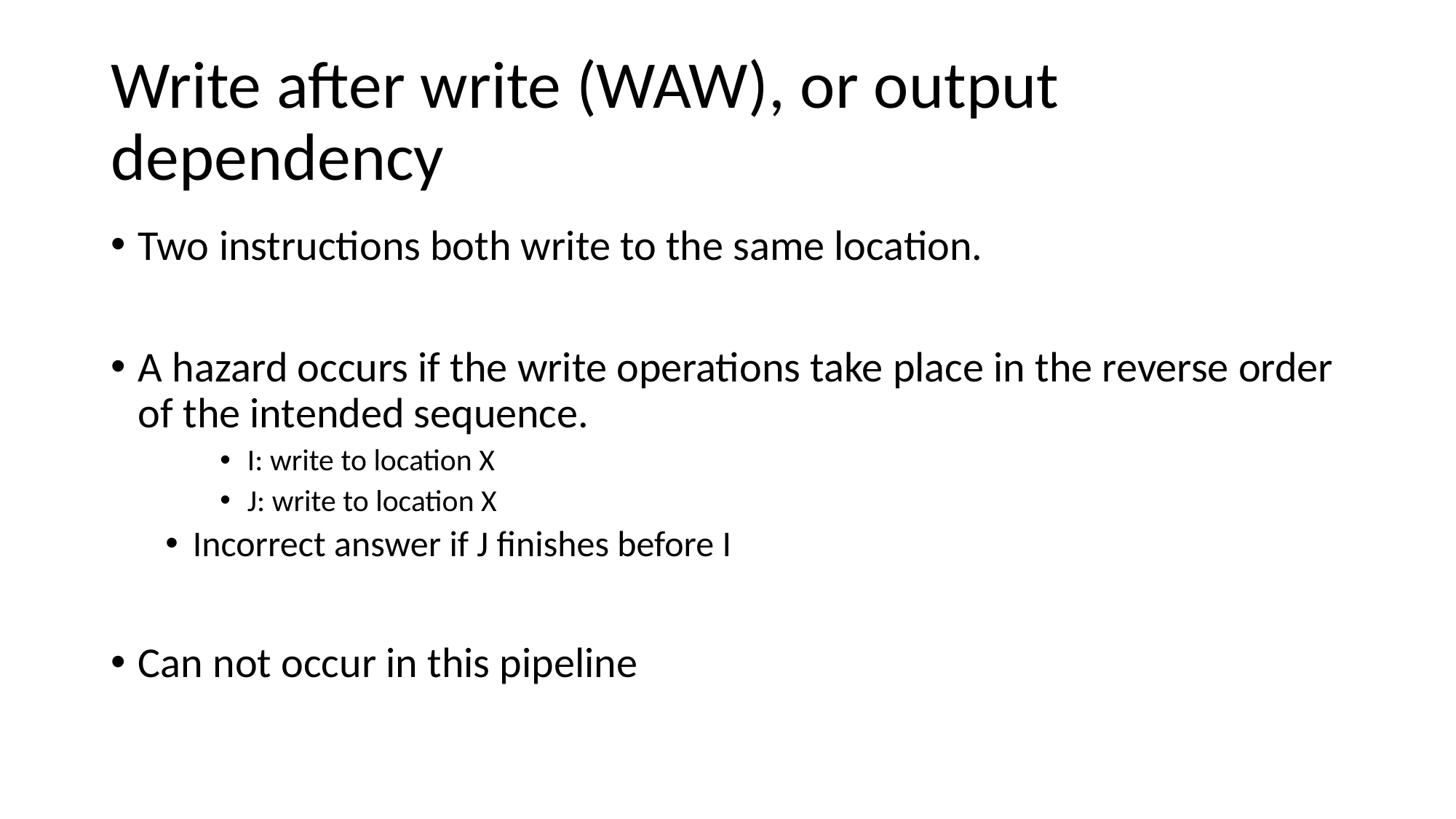

# Write after write (WAW), or output dependency
Two instructions both write to the same location.

A hazard occurs if the write operations take place in the reverse order of the intended sequence.
I: write to location X
J: write to location X
Incorrect answer if J finishes before I

Can not occur in this pipeline